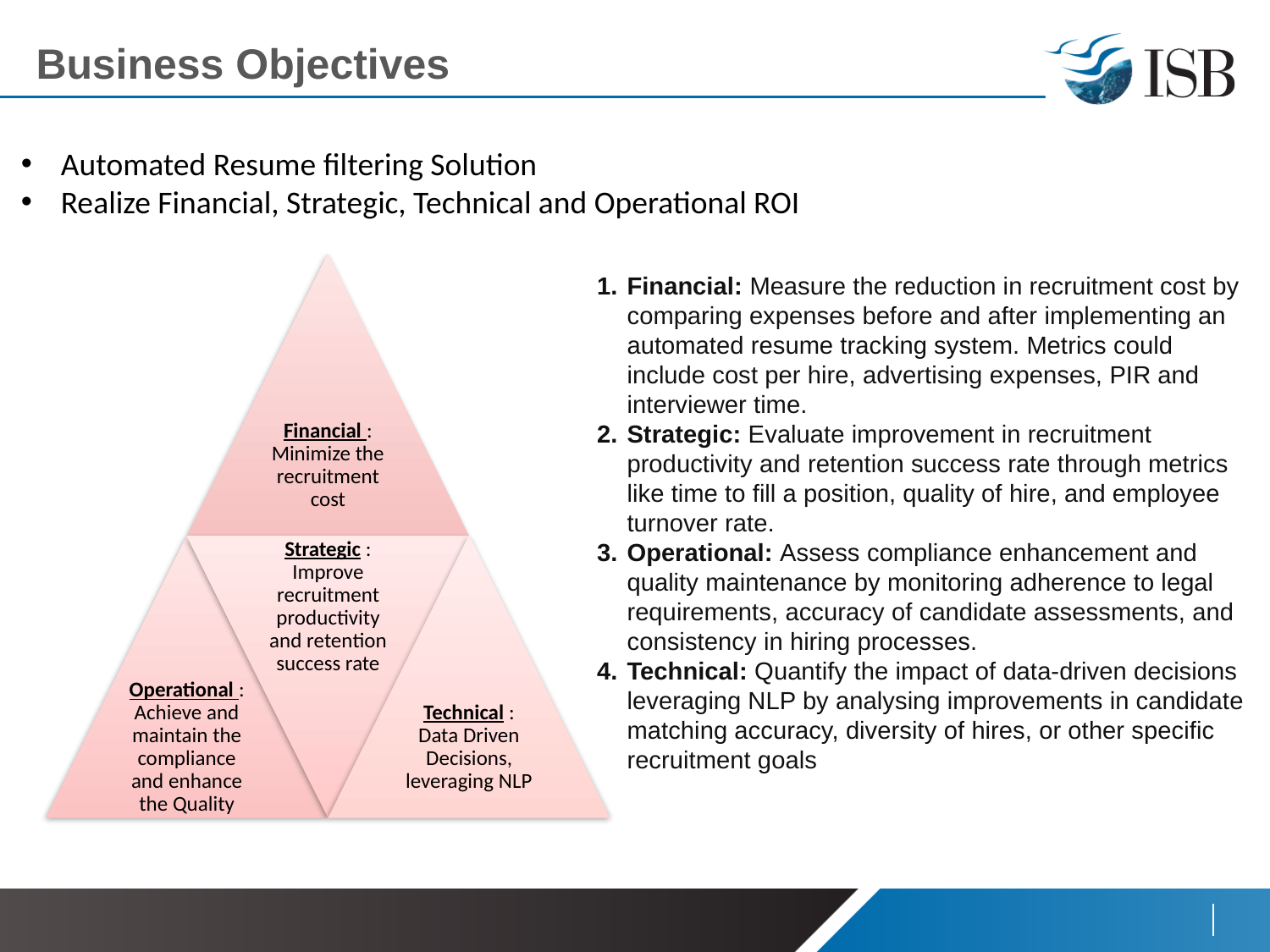

# Business Objectives

Automated Resume filtering Solution
Realize Financial, Strategic, Technical and Operational ROI
Financial : Minimize the recruitment cost
Operational : Achieve and maintain the compliance and enhance the Quality
Strategic : Improve recruitment productivity and retention success rate
Technical : Data Driven Decisions, leveraging NLP
Financial: Measure the reduction in recruitment cost by comparing expenses before and after implementing an automated resume tracking system. Metrics could include cost per hire, advertising expenses, PIR and interviewer time.
Strategic: Evaluate improvement in recruitment productivity and retention success rate through metrics like time to fill a position, quality of hire, and employee turnover rate.
Operational: Assess compliance enhancement and quality maintenance by monitoring adherence to legal requirements, accuracy of candidate assessments, and consistency in hiring processes.
Technical: Quantify the impact of data-driven decisions leveraging NLP by analysing improvements in candidate matching accuracy, diversity of hires, or other specific recruitment goals